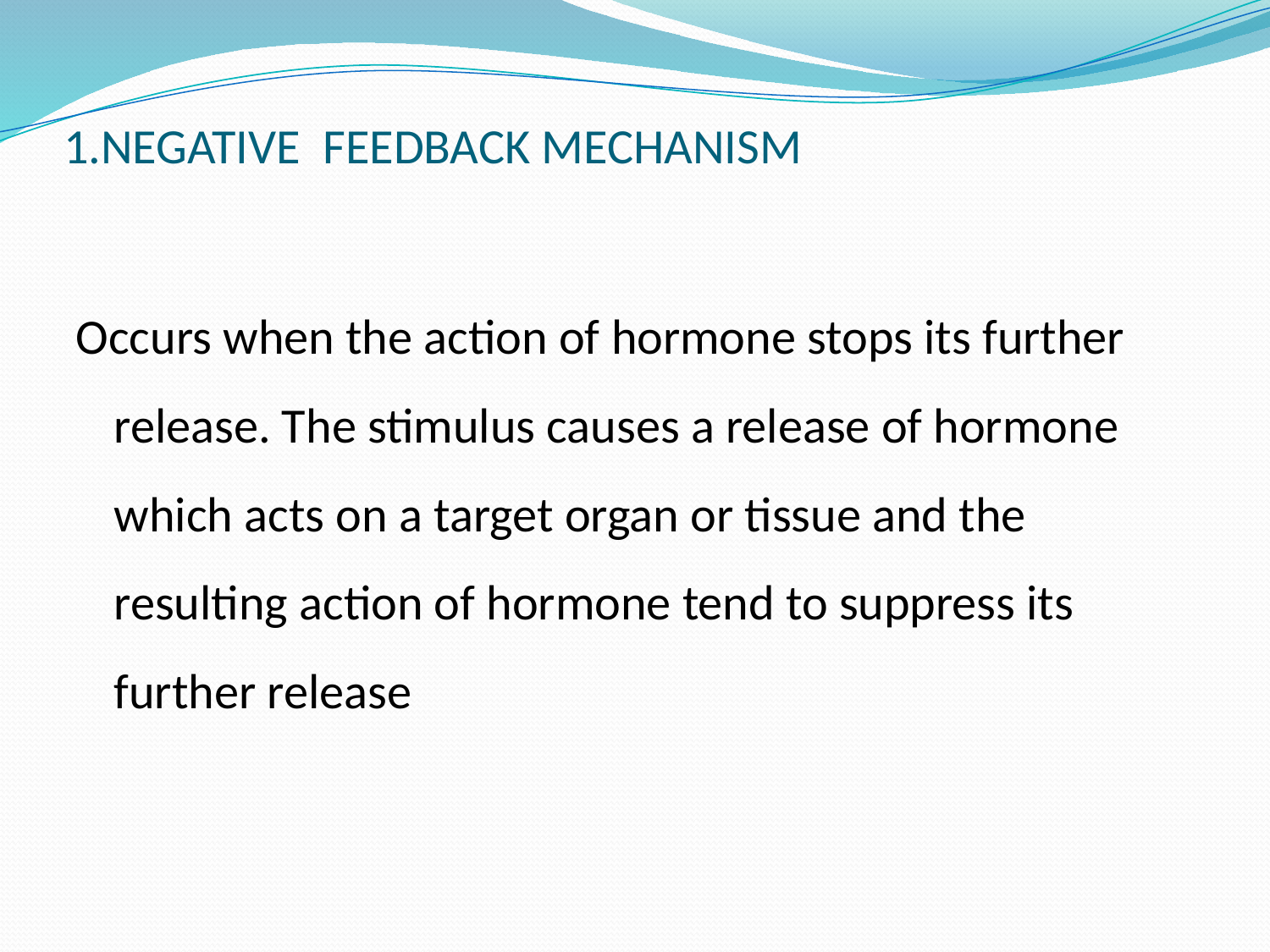

# 1.NEGATIVE  FEEDBACK MECHANISM
Occurs when the action of hormone stops its further release. The stimulus causes a release of hormone which acts on a target organ or tissue and the resulting action of hormone tend to suppress its further release